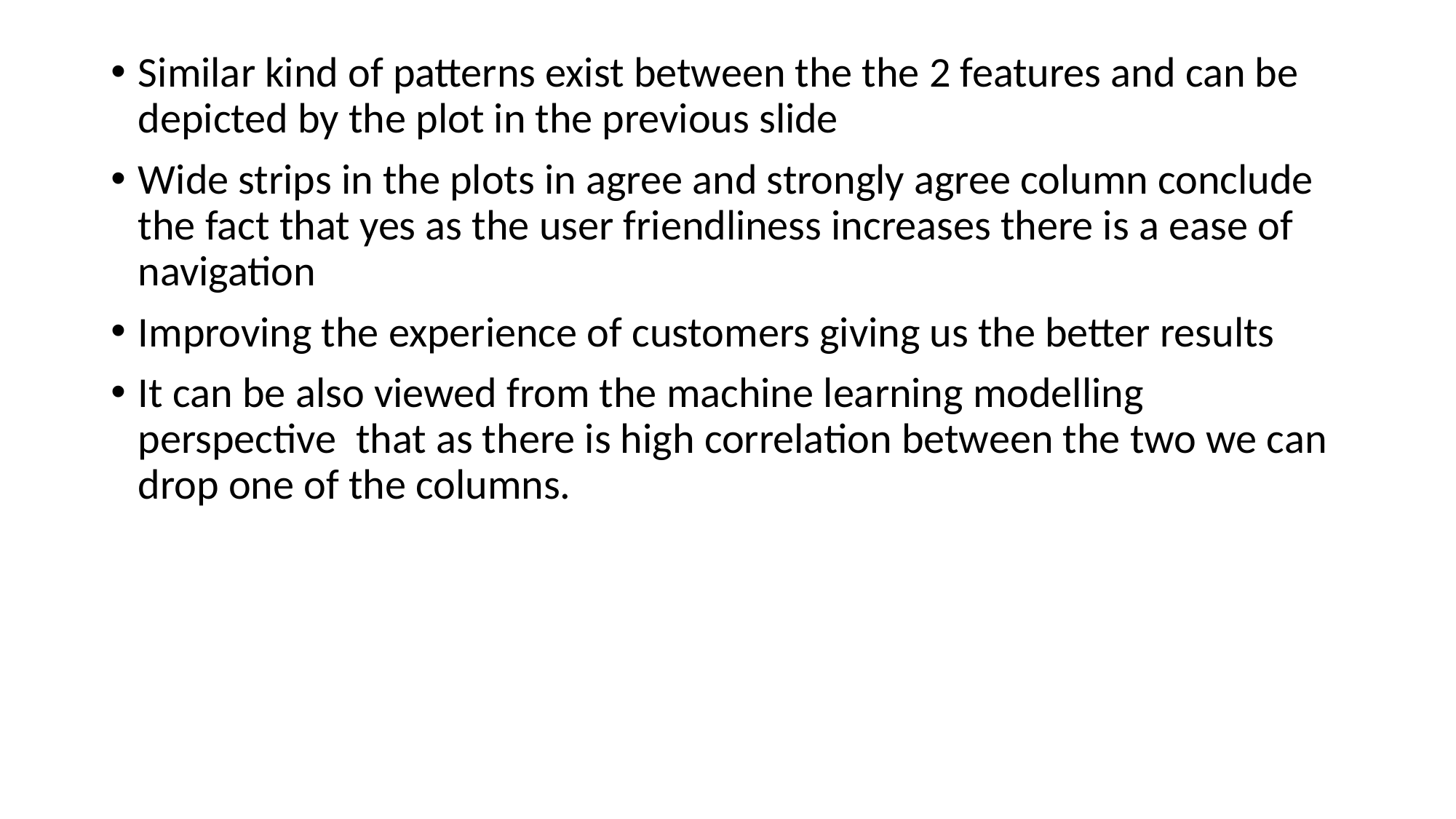

Similar kind of patterns exist between the the 2 features and can be depicted by the plot in the previous slide
Wide strips in the plots in agree and strongly agree column conclude the fact that yes as the user friendliness increases there is a ease of navigation
Improving the experience of customers giving us the better results
It can be also viewed from the machine learning modelling perspective  that as there is high correlation between the two we can drop one of the columns.